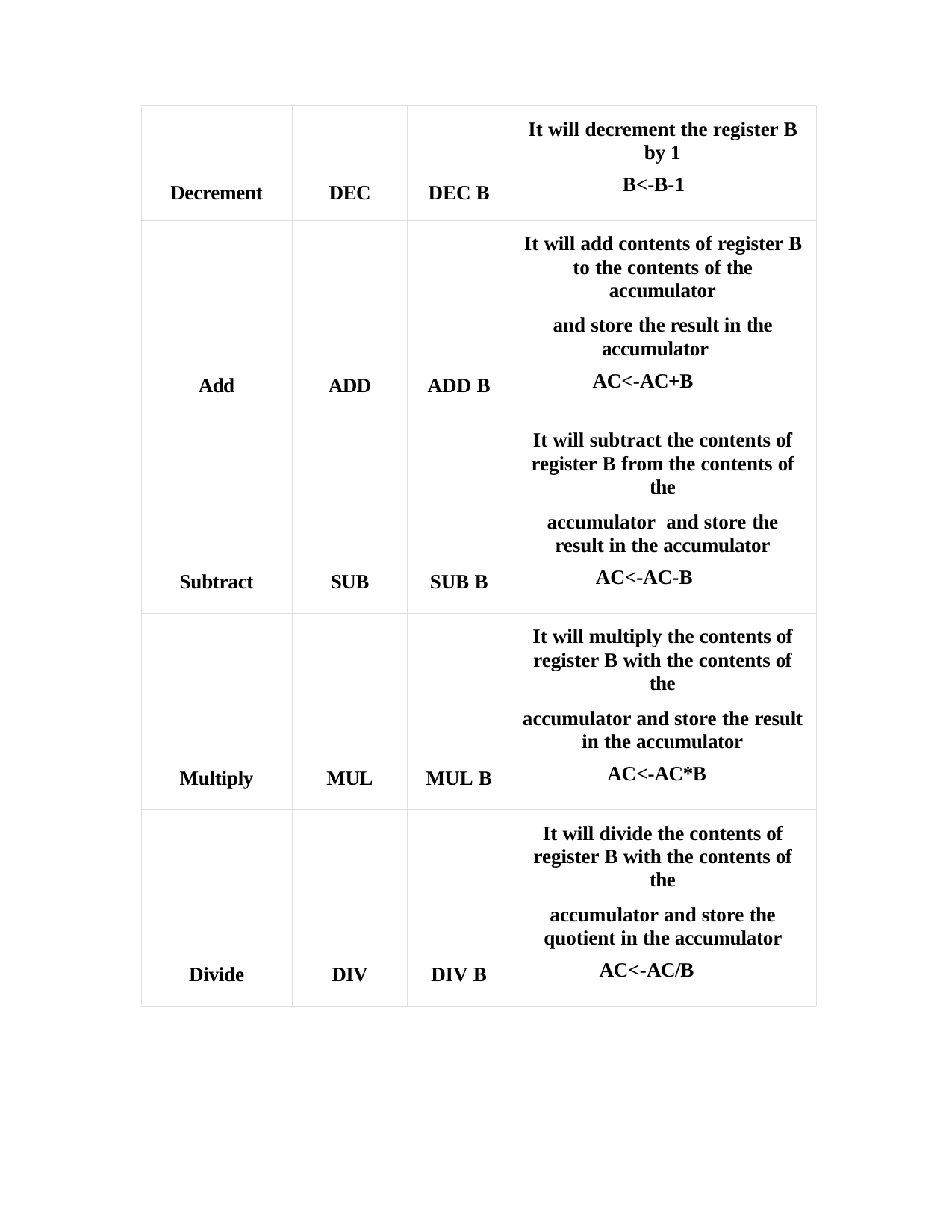

| Decrement | DEC | DEC B | It will decrement the register B by 1 B<-B-1 |
| --- | --- | --- | --- |
| Add | ADD | ADD B | It will add contents of register B to the contents of the accumulator and store the result in the accumulator AC<-AC+B |
| Subtract | SUB | SUB B | It will subtract the contents of register B from the contents of the accumulator and store the result in the accumulator AC<-AC-B |
| Multiply | MUL | MUL B | It will multiply the contents of register B with the contents of the accumulator and store the result in the accumulator AC<-AC\*B |
| Divide | DIV | DIV B | It will divide the contents of register B with the contents of the accumulator and store the quotient in the accumulator AC<-AC/B |